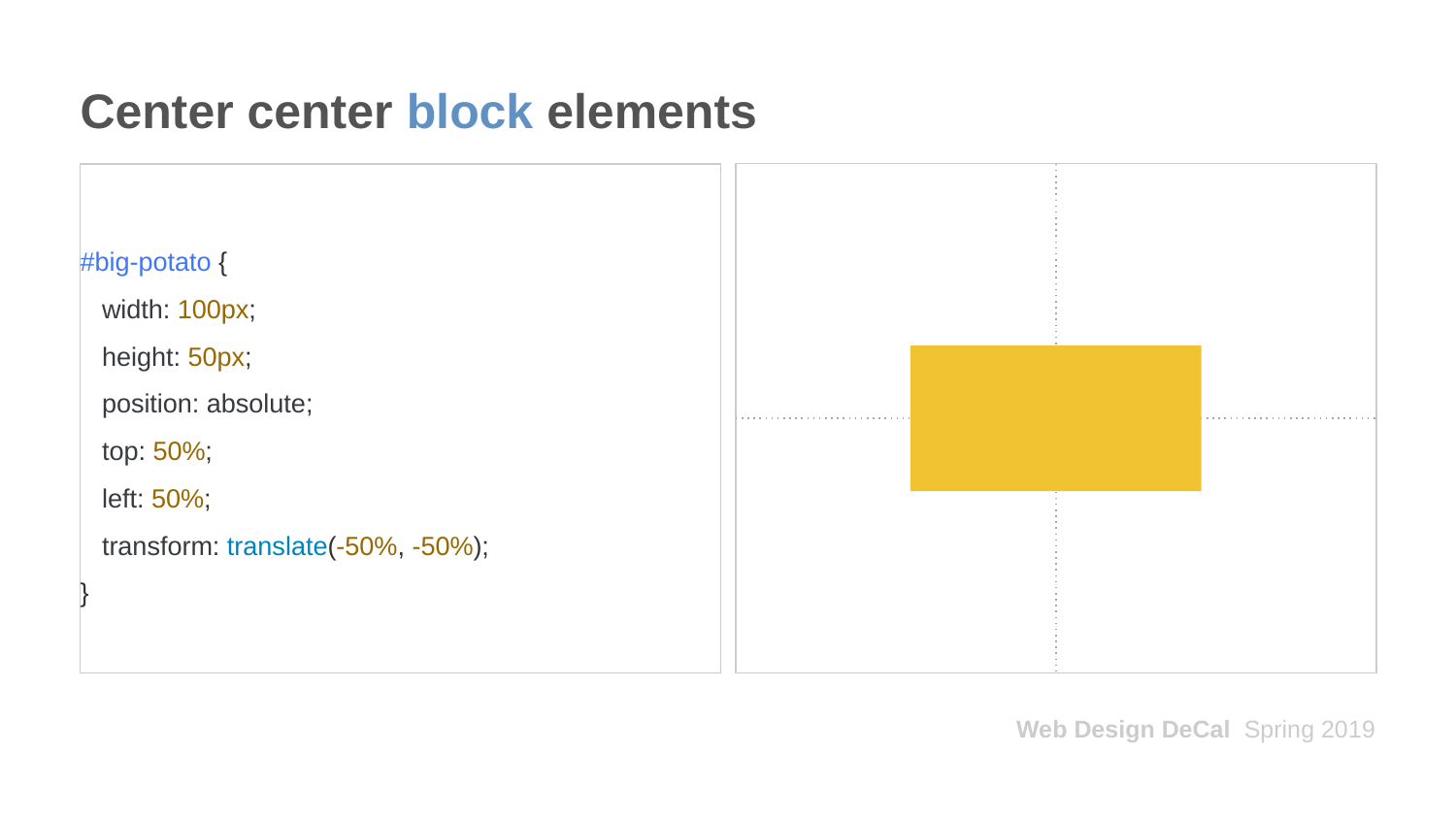

# Center center block elements
#big-potato {
   width: 100px;
   height: 50px;
   position: absolute;
   top: 50%;
   left: 50%;
   transform: translate(-50%, -50%);
}